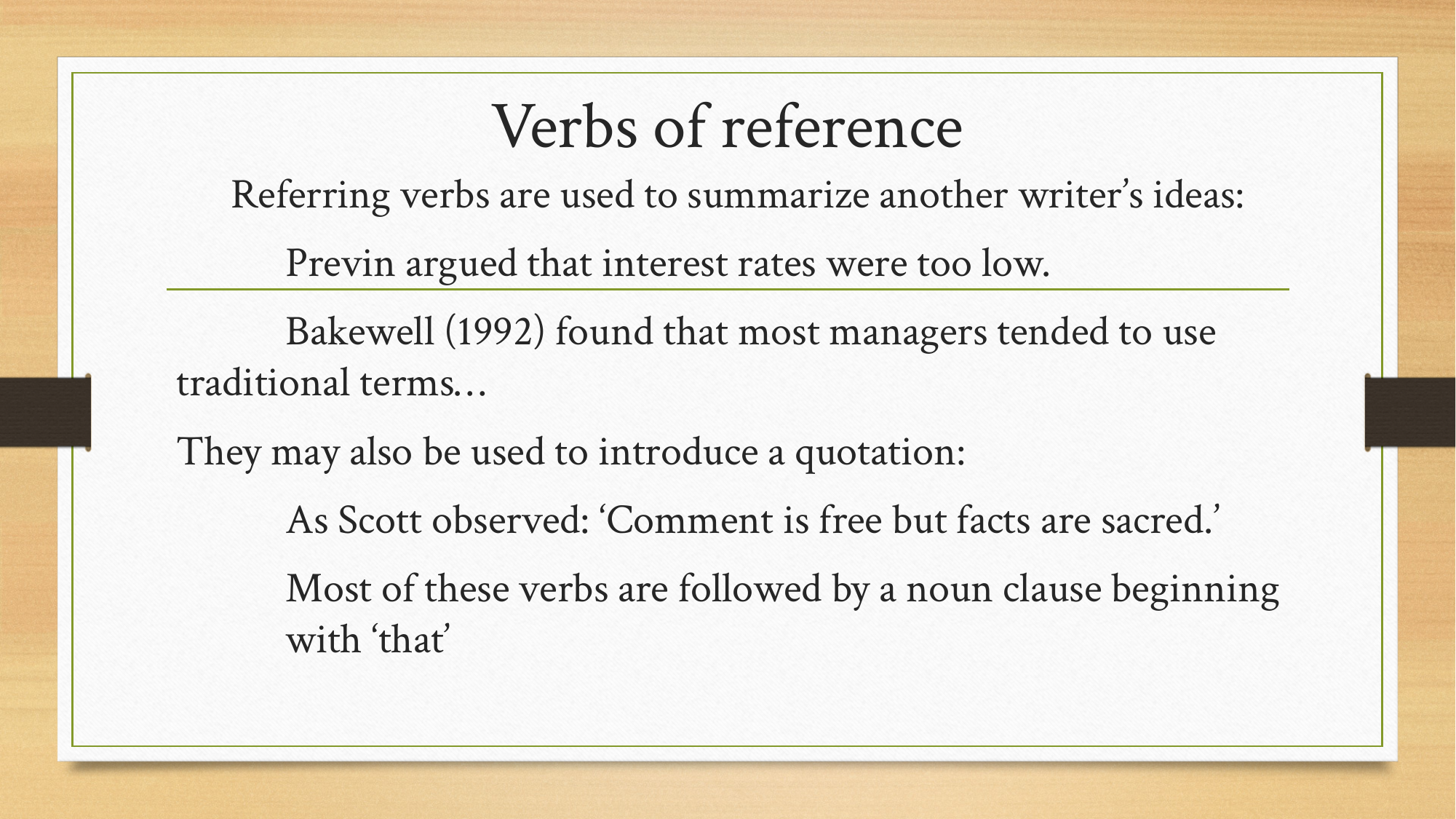

# Verbs of reference
	Referring verbs are used to summarize another writer’s ideas:
	Previn argued that interest rates were too low.
	Bakewell (1992) found that most managers tended to use 	traditional terms…
They may also be used to introduce a quotation:
	As Scott observed: ‘Comment is free but facts are sacred.’
	Most of these verbs are followed by a noun clause beginning 	with ‘that’